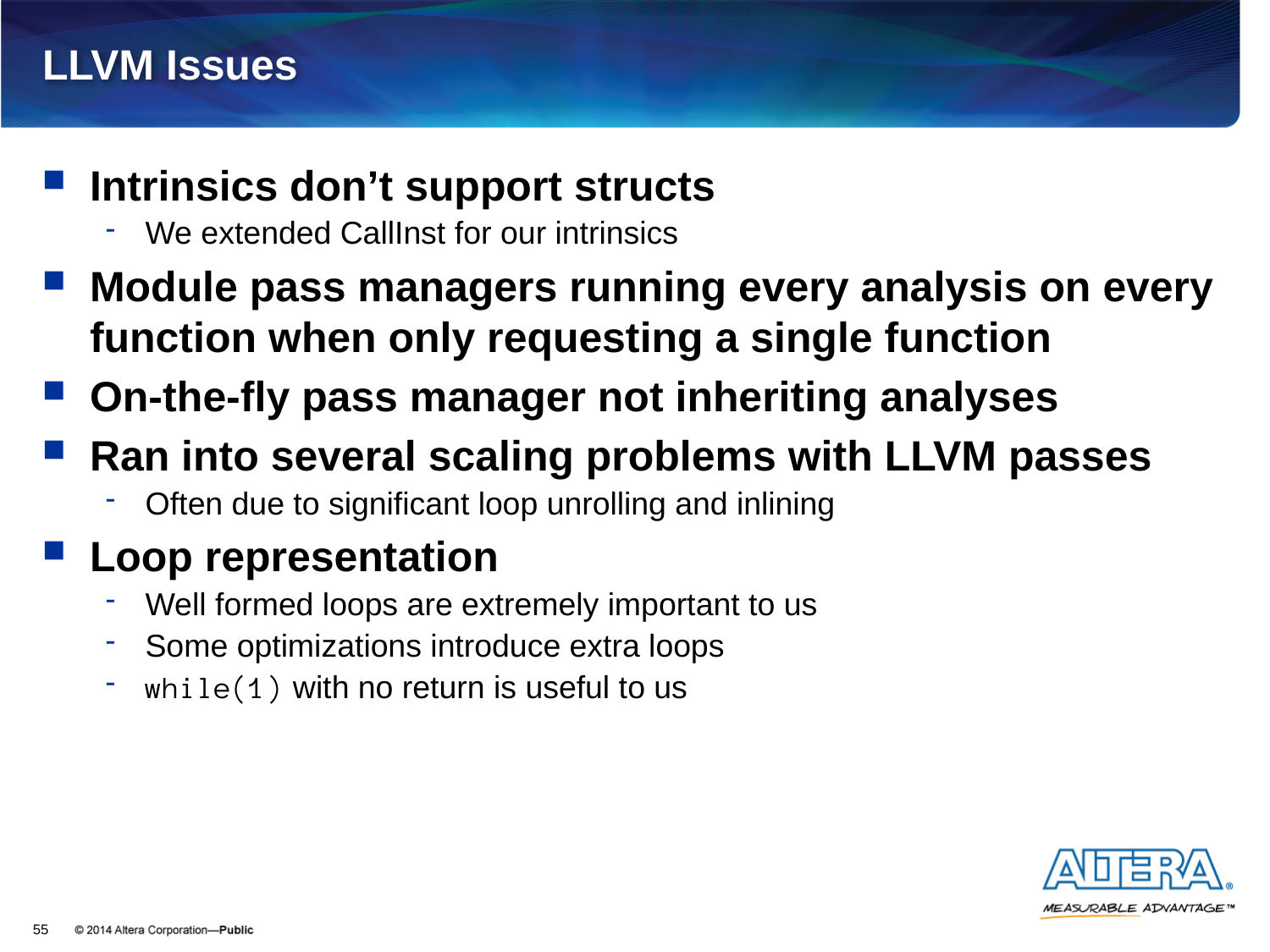

# LLVM Issues
Intrinsics don’t support structs
We extended CallInst for our intrinsics
Module pass managers running every analysis on every function when only requesting a single function
On-the-fly pass manager not inheriting analyses
Ran into several scaling problems with LLVM passes
Often due to significant loop unrolling and inlining
Loop representation
Well formed loops are extremely important to us
Some optimizations introduce extra loops
while(1) with no return is useful to us

55